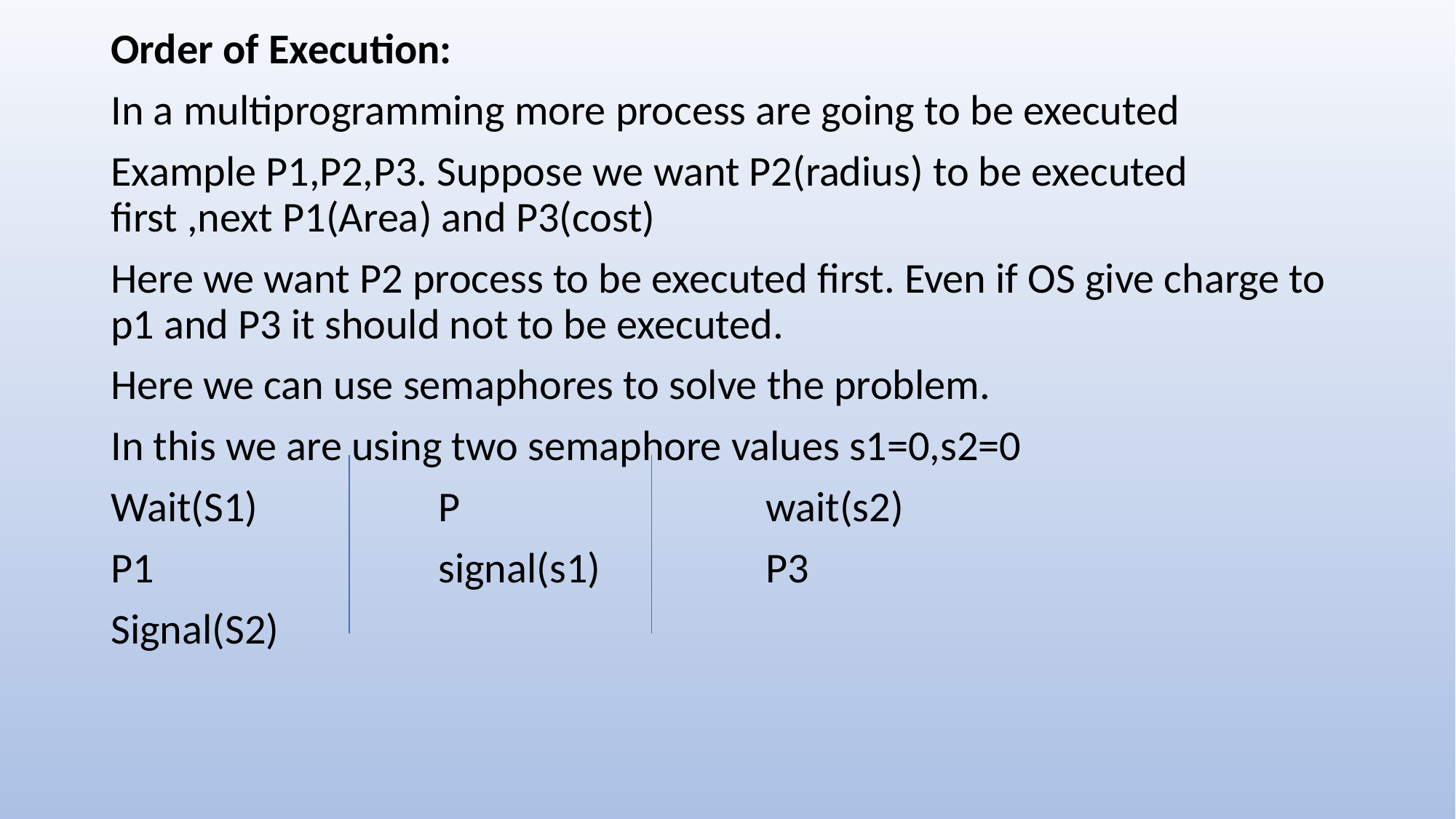

Order of Execution:
In a multiprogramming more process are going to be executed
Example P1,P2,P3. Suppose we want P2(radius) to be executed first ,next P1(Area) and P3(cost)
Here we want P2 process to be executed first. Even if OS give charge to p1 and P3 it should not to be executed.
Here we can use semaphores to solve the problem.
In this we are using two semaphore values s1=0,s2=0
Wait(S1)		P			wait(s2)
P1			signal(s1)		P3
Signal(S2)